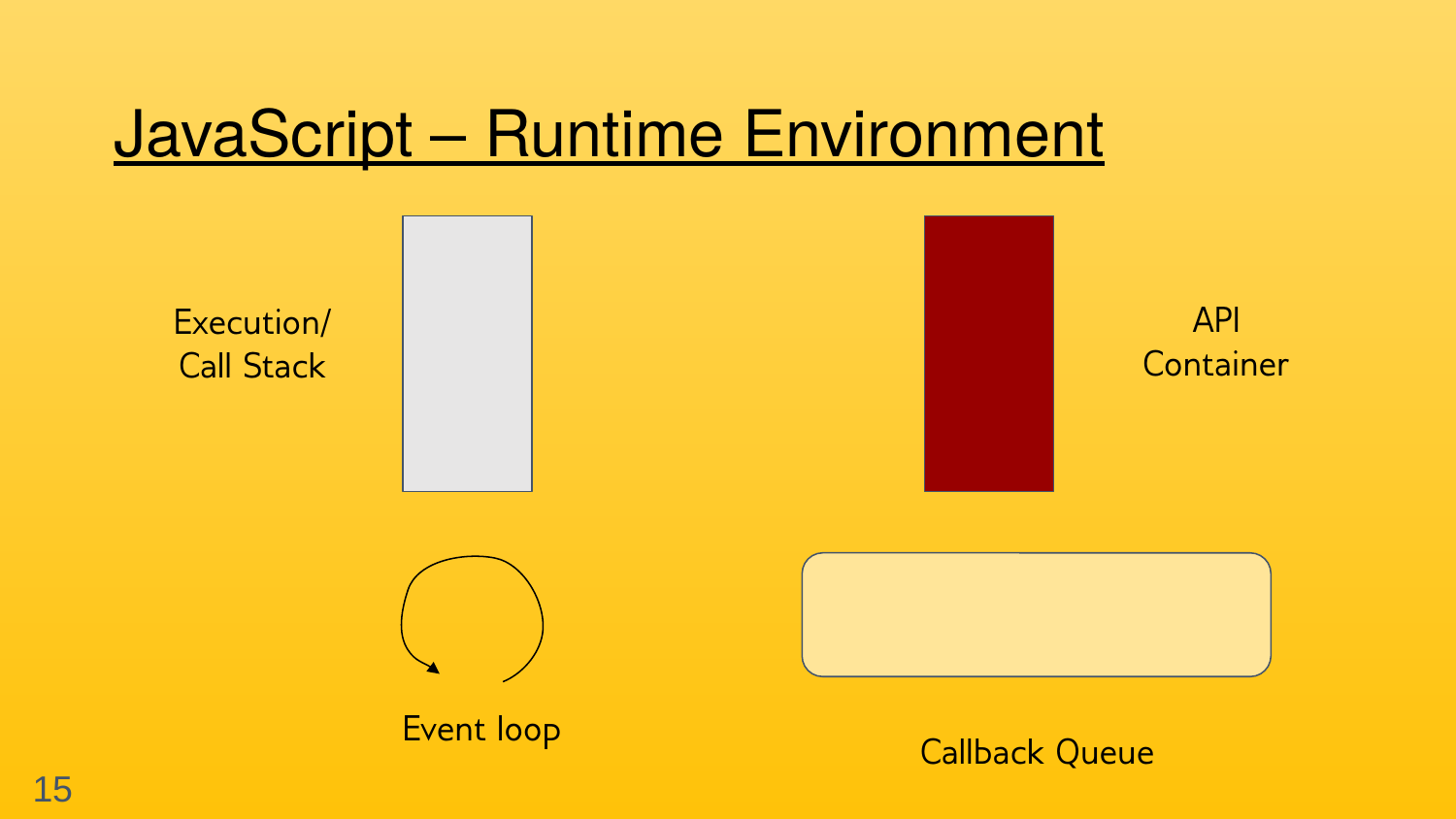

# JavaScript – Runtime Environment

API Container
Execution/ Call Stack

Event loop
Callback Queue
15